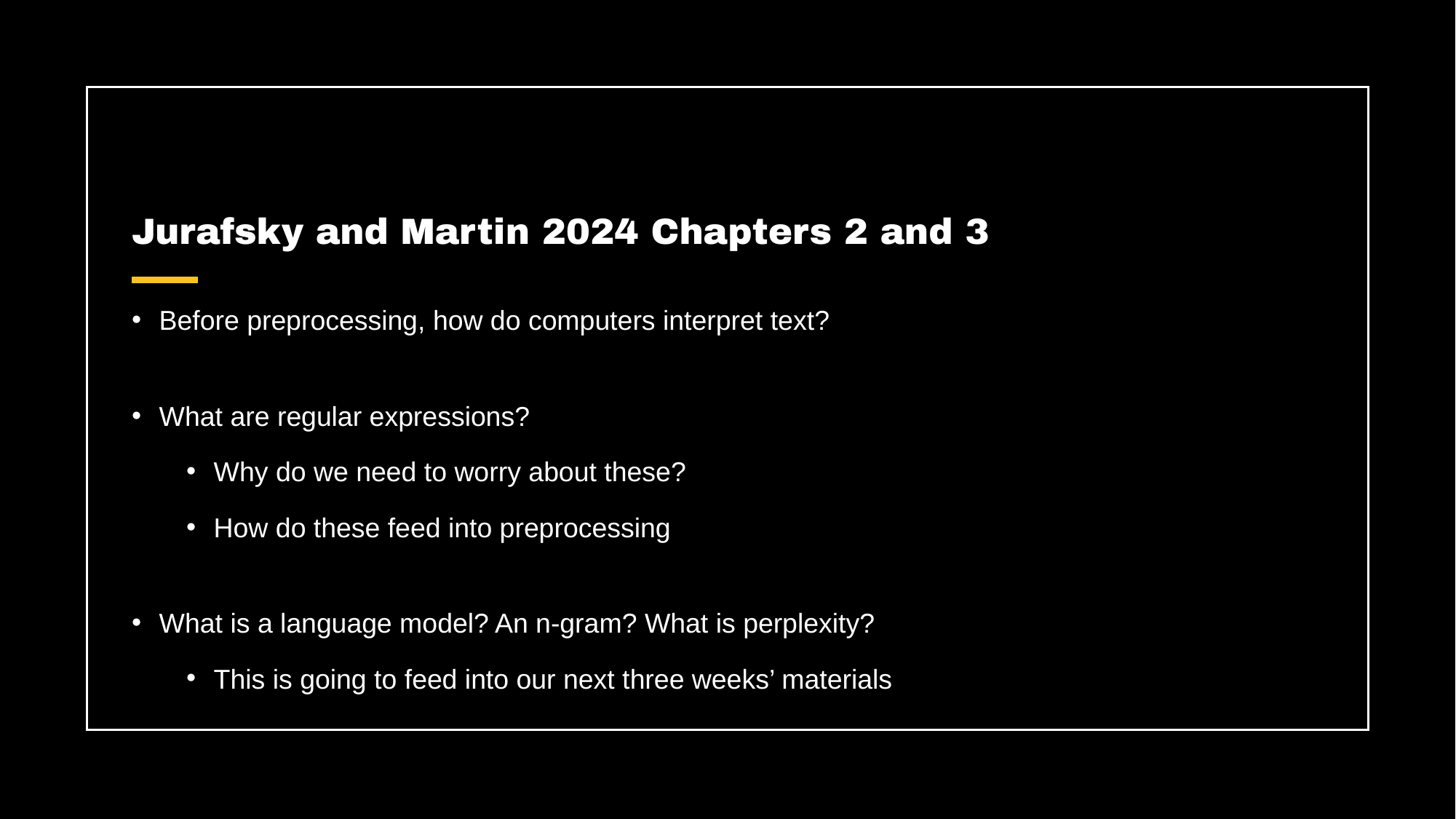

# Jurafsky and Martin 2024 Chapters 2 and 3
Before preprocessing, how do computers interpret text?

What are regular expressions?
Why do we need to worry about these?
How do these feed into preprocessing

What is a language model? An n-gram? What is perplexity?
This is going to feed into our next three weeks’ materials